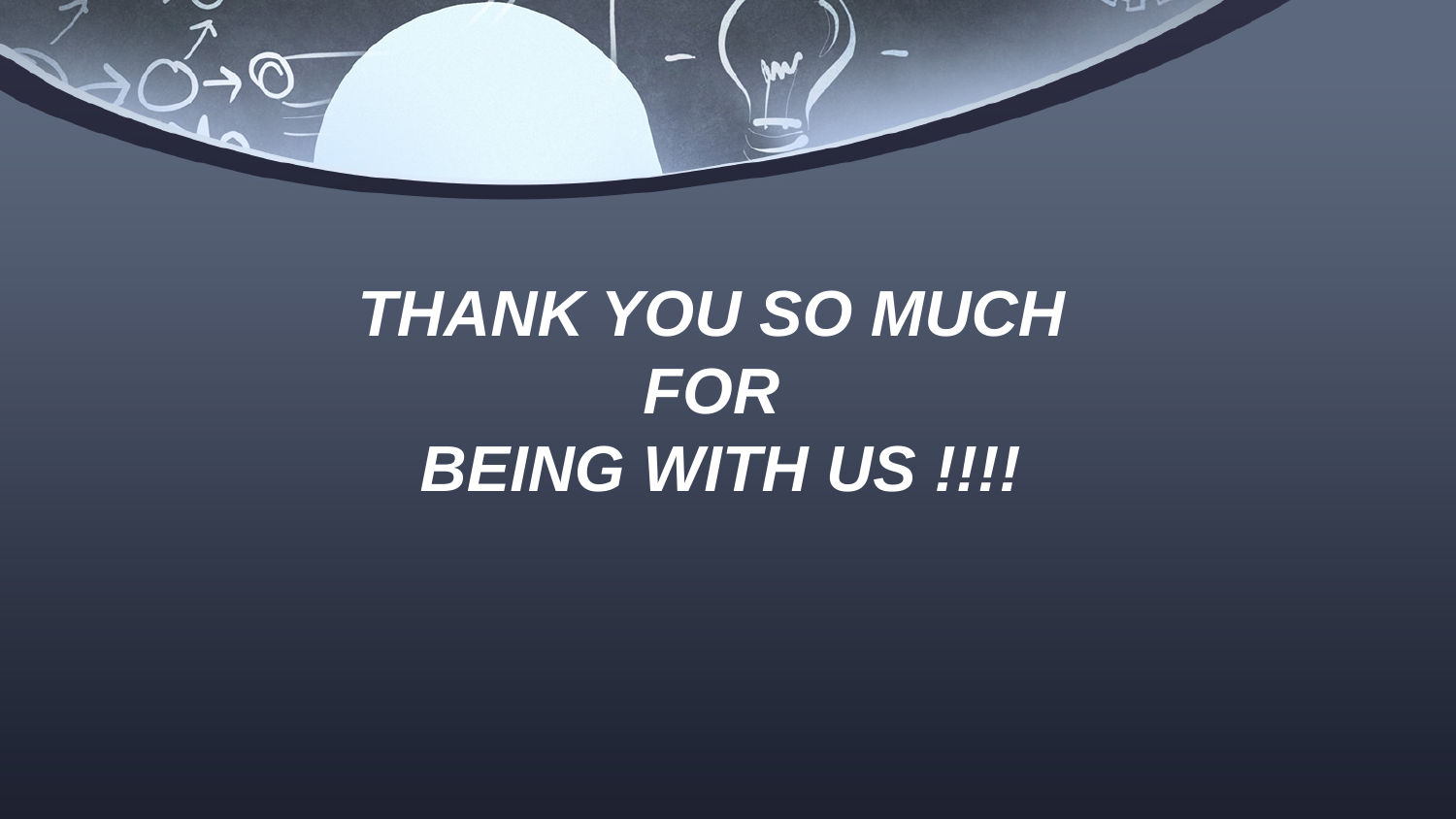

THANK YOU SO MUCH
FOR
BEING WITH US !!!!